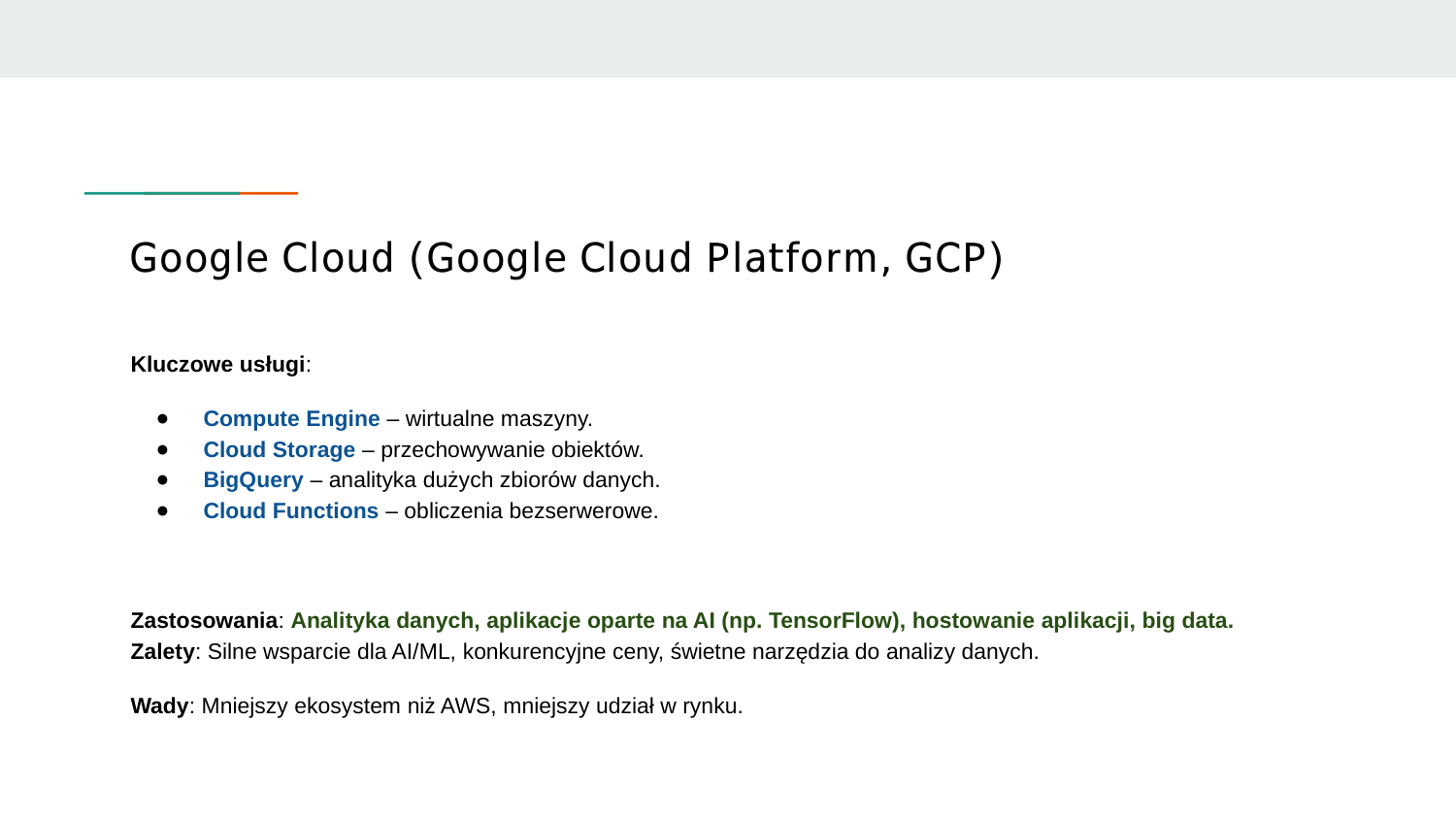

# Google Cloud (Google Cloud Platform, GCP)

Kluczowe usługi:
Compute Engine – wirtualne maszyny.
Cloud Storage – przechowywanie obiektów.
BigQuery – analityka dużych zbiorów danych.
Cloud Functions – obliczenia bezserwerowe.

Zastosowania: Analityka danych, aplikacje oparte na AI (np. TensorFlow), hostowanie aplikacji, big data.
Zalety: Silne wsparcie dla AI/ML, konkurencyjne ceny, świetne narzędzia do analizy danych.
Wady: Mniejszy ekosystem niż AWS, mniejszy udział w rynku.